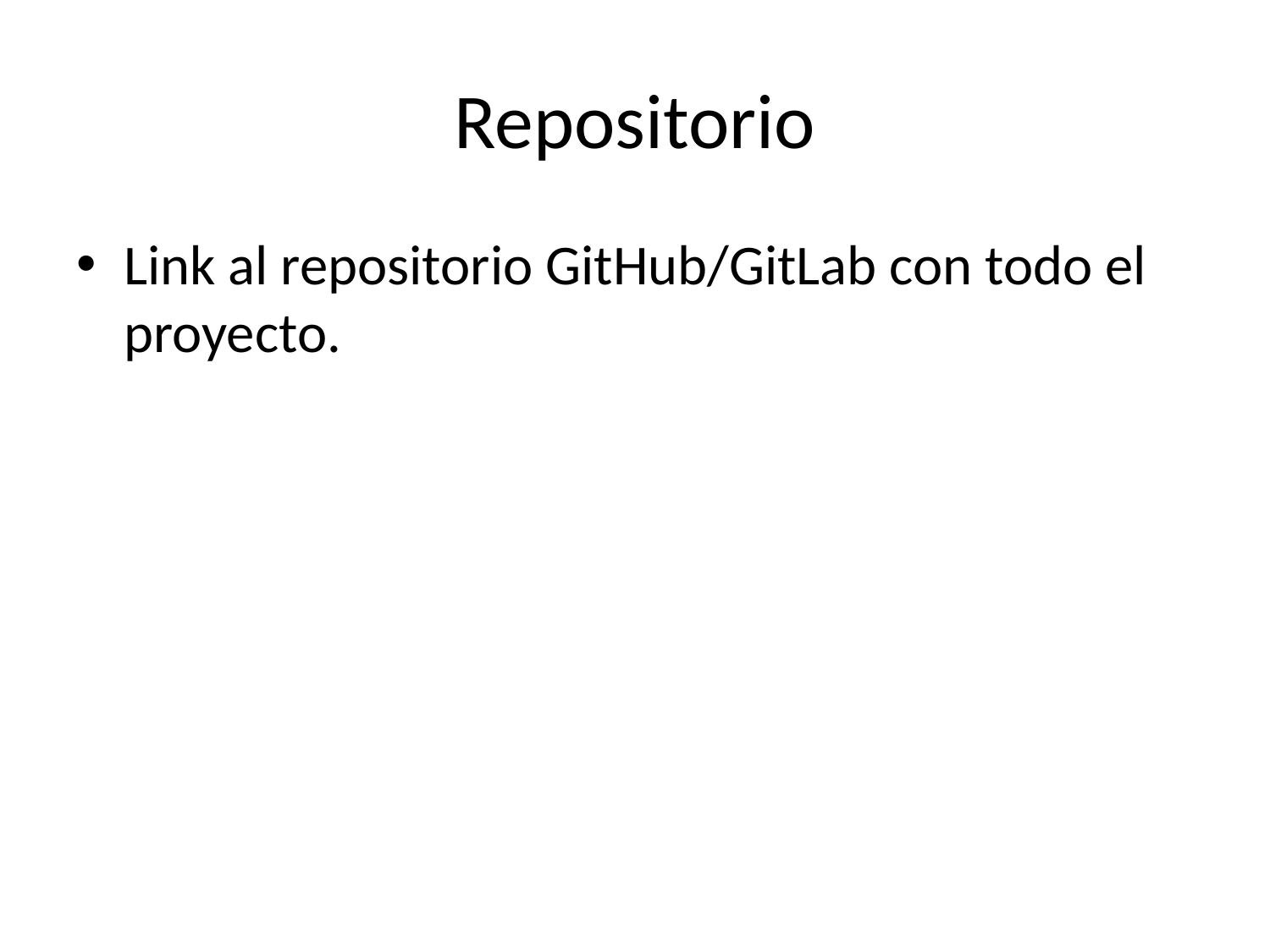

# Repositorio
Link al repositorio GitHub/GitLab con todo el proyecto.